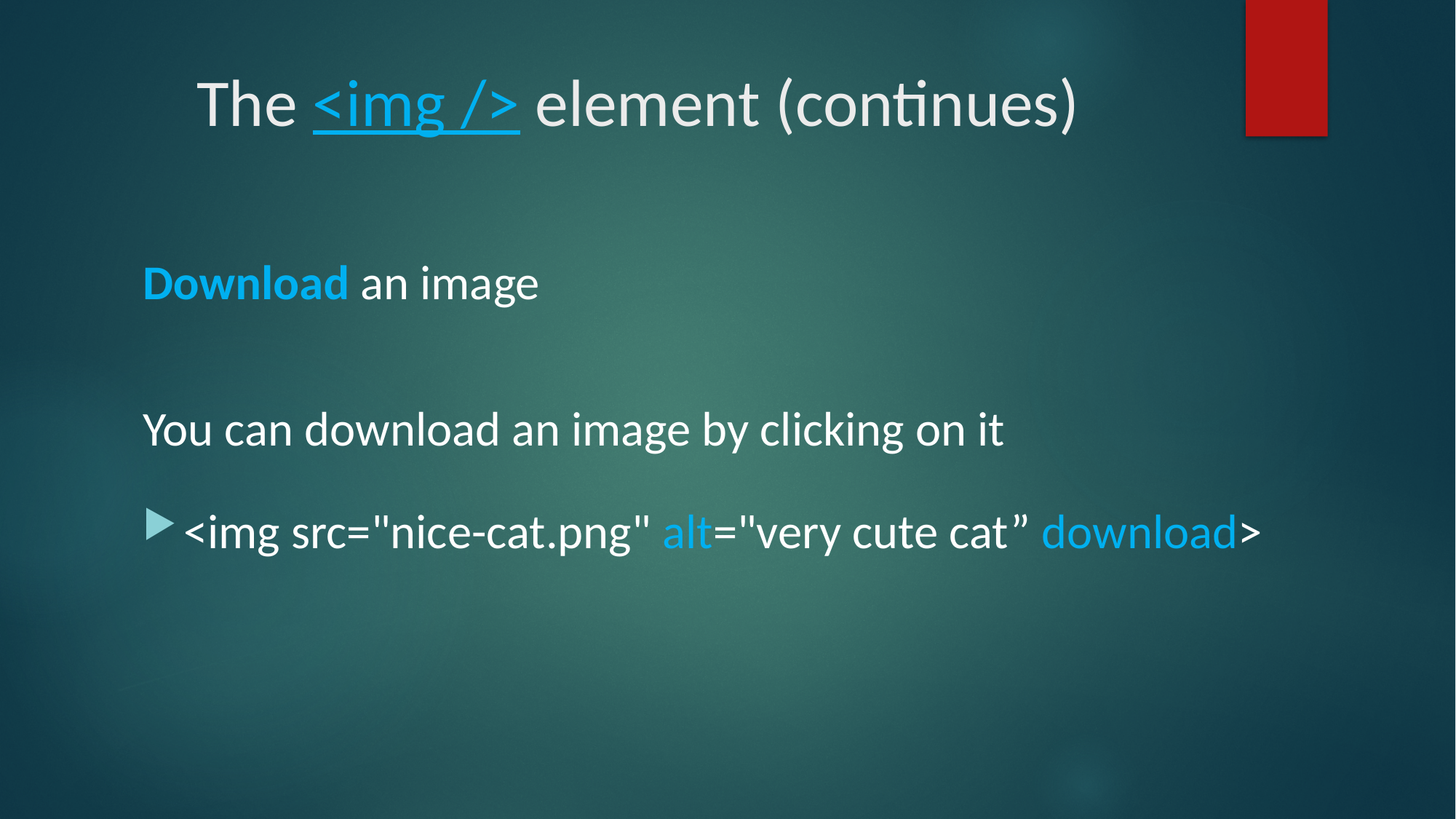

# The <img /> element (continues)
Download an image

You can download an image by clicking on it
<img src="nice-cat.png" alt="very cute cat” download>